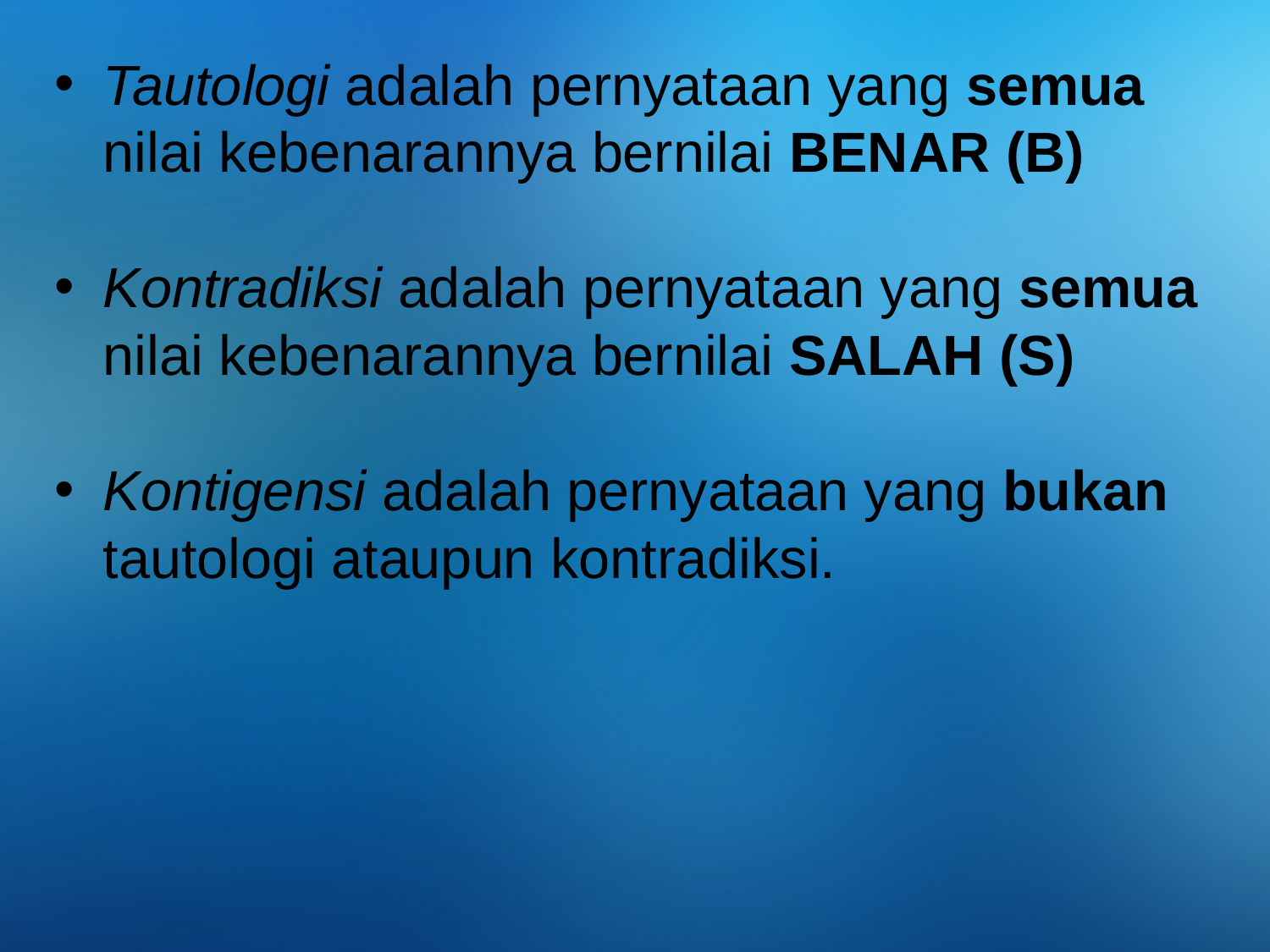

Tautologi adalah pernyataan yang semua nilai kebenarannya bernilai BENAR (B)

Kontradiksi adalah pernyataan yang semua nilai kebenarannya bernilai SALAH (S)

Kontigensi adalah pernyataan yang bukan tautologi ataupun kontradiksi.